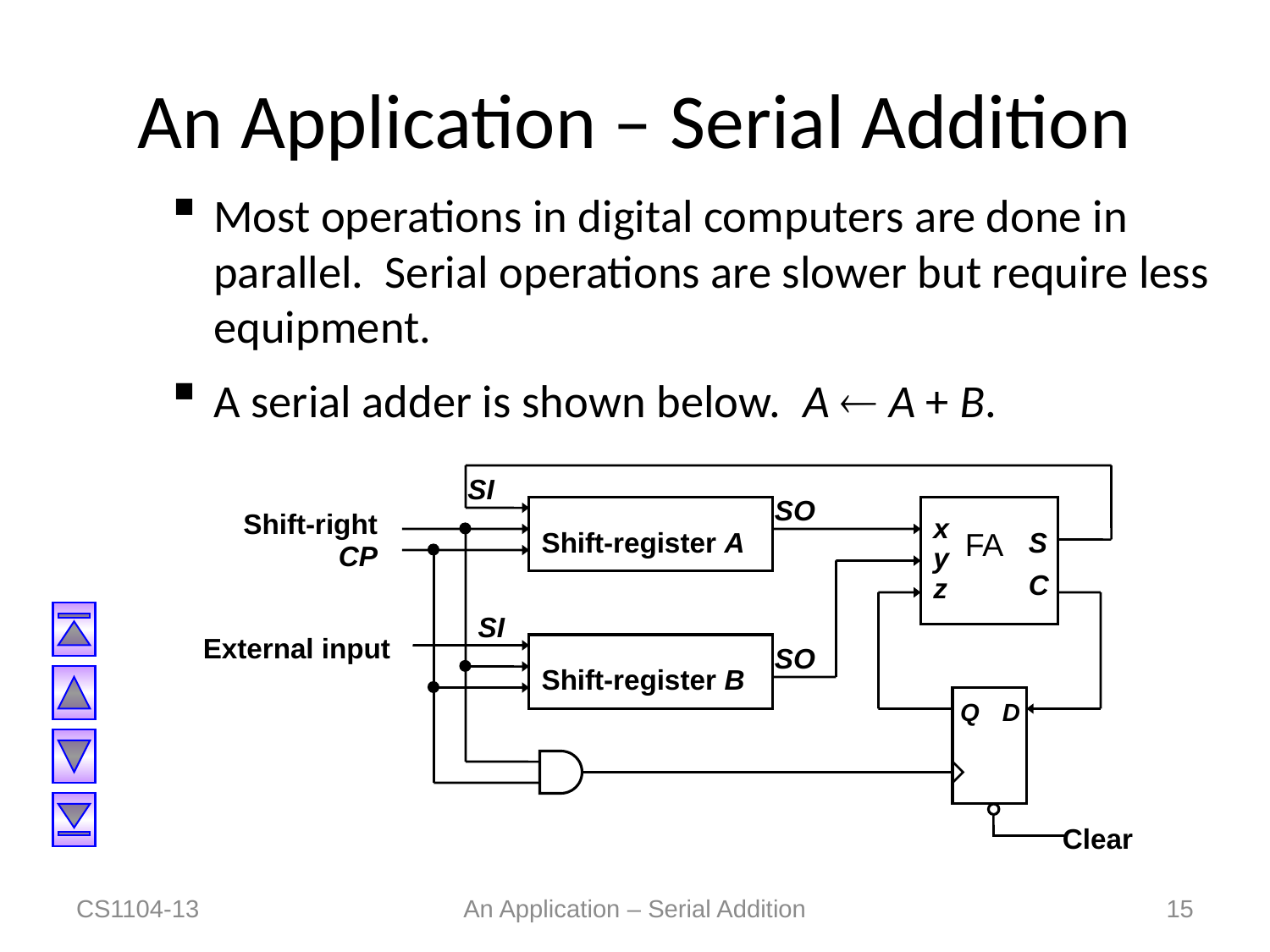

# An Application – Serial Addition
Most operations in digital computers are done in parallel.  Serial operations are slower but require less equipment.
A serial adder is shown below.  A ← A + B.
SI

SO

Shift-right

x
y
z
Shift-register A
FA
S
C

CP

SI

External input

SO

Shift-register B

Q
D

Clear

CS1104-13
An Application – Serial Addition
15